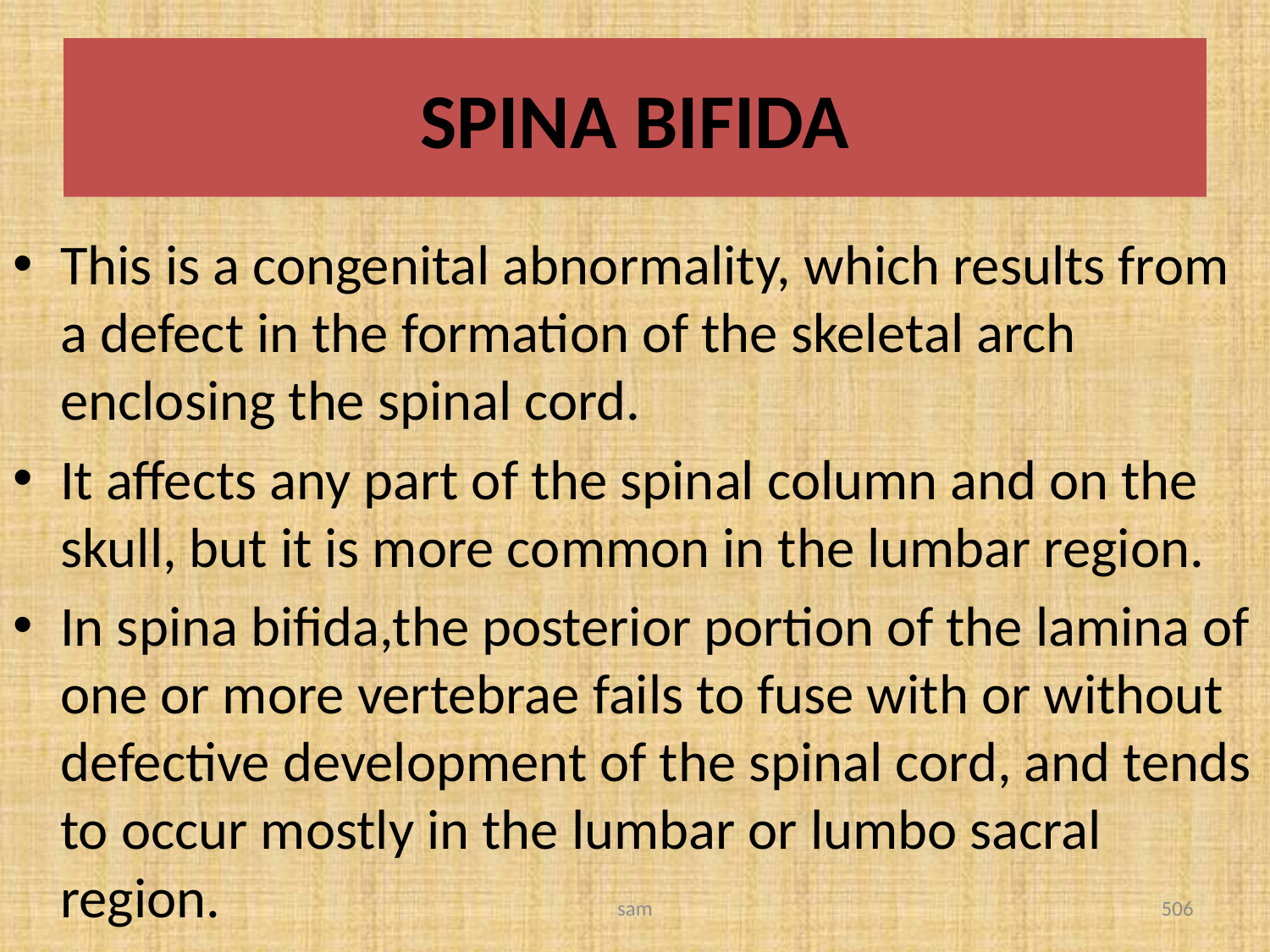

# SPINA BIFIDA
This is a congenital abnormality, which results from a defect in the formation of the skeletal arch enclosing the spinal cord.
It affects any part of the spinal column and on the skull, but it is more common in the lumbar region.
In spina bifida,the posterior portion of the lamina of one or more vertebrae fails to fuse with or without defective development of the spinal cord, and tends to occur mostly in the lumbar or lumbo sacral region.
sam
506